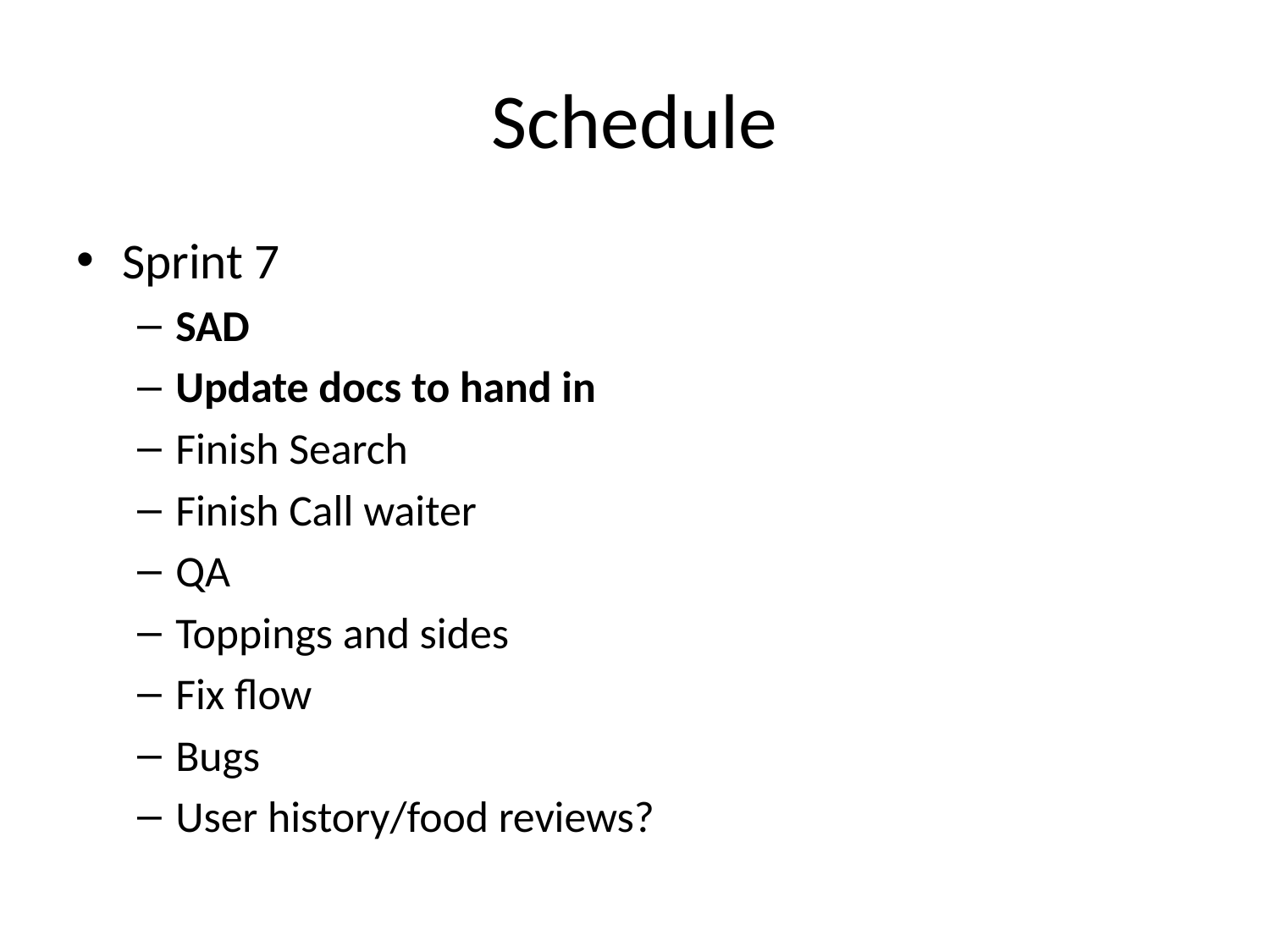

# Schedule
Sprint 7
SAD
Update docs to hand in
Finish Search
Finish Call waiter
QA
Toppings and sides
Fix flow
Bugs
User history/food reviews?